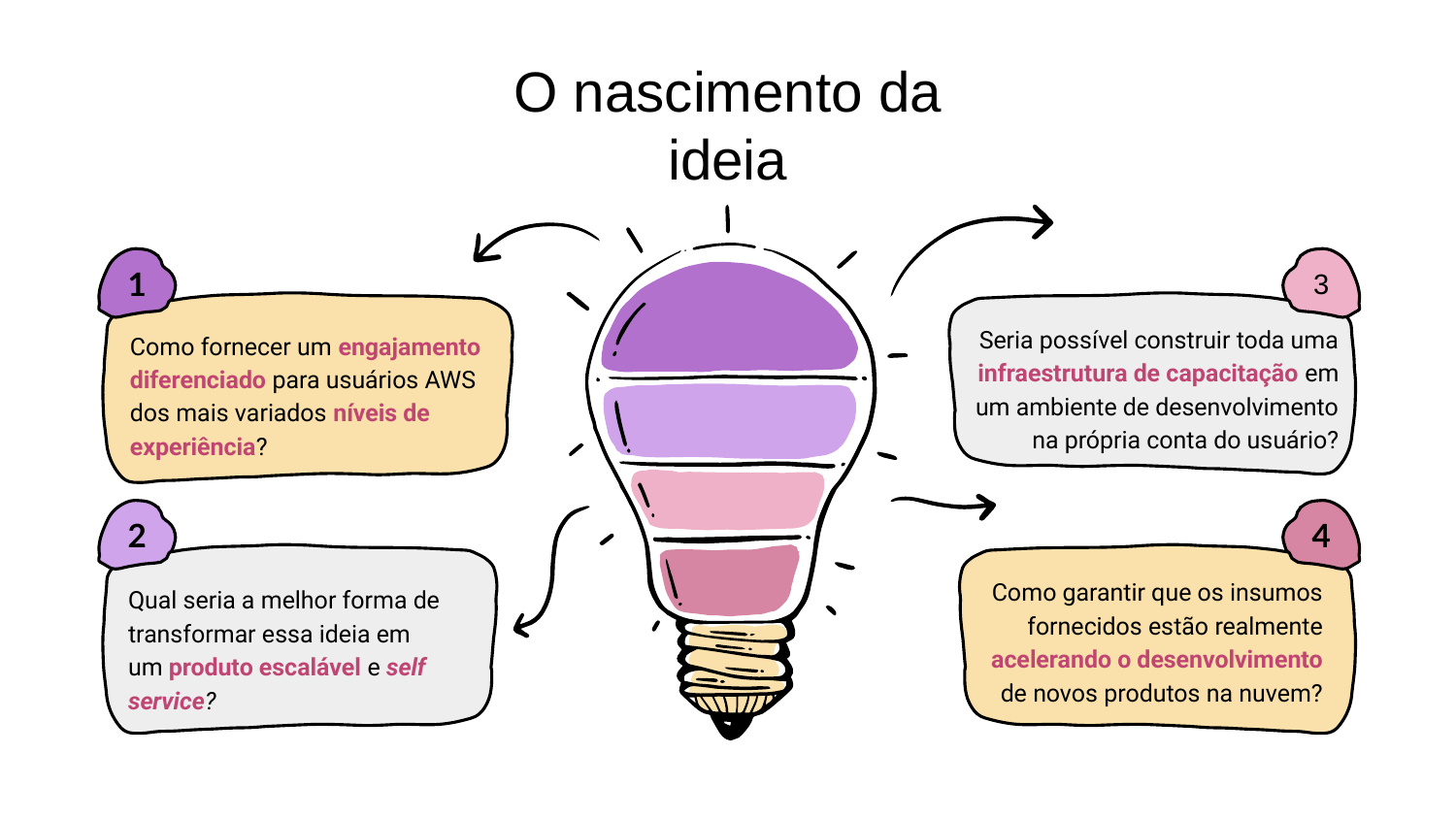

# O nascimento da ideia

1

Como fornecer um engajamento diferenciado para usuários AWS dos mais variados níveis de experiência?
3

Seria possível construir toda uma infraestrutura de capacitação em um ambiente de desenvolvimento na própria conta do usuário?

2

Qual seria a melhor forma de transformar essa ideia em um produto escalável e self service?
4

Como garantir que os insumos fornecidos estão realmente acelerando o desenvolvimento de novos produtos na nuvem?